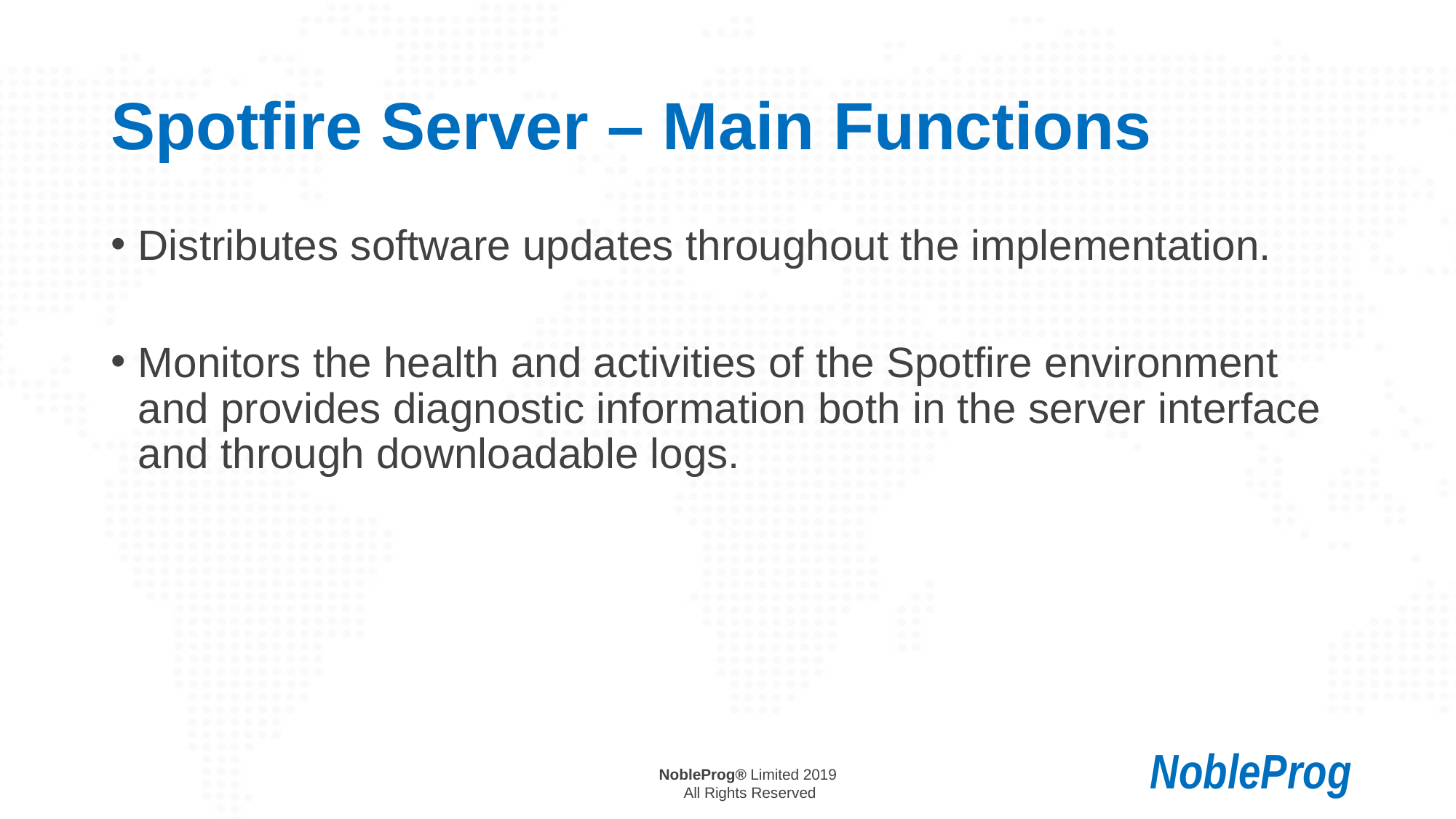

# Spotfire Server – Main Functions
Distributes software updates throughout the implementation.

Monitors the health and activities of the Spotfire environment and provides diagnostic information both in the server interface and through downloadable logs.